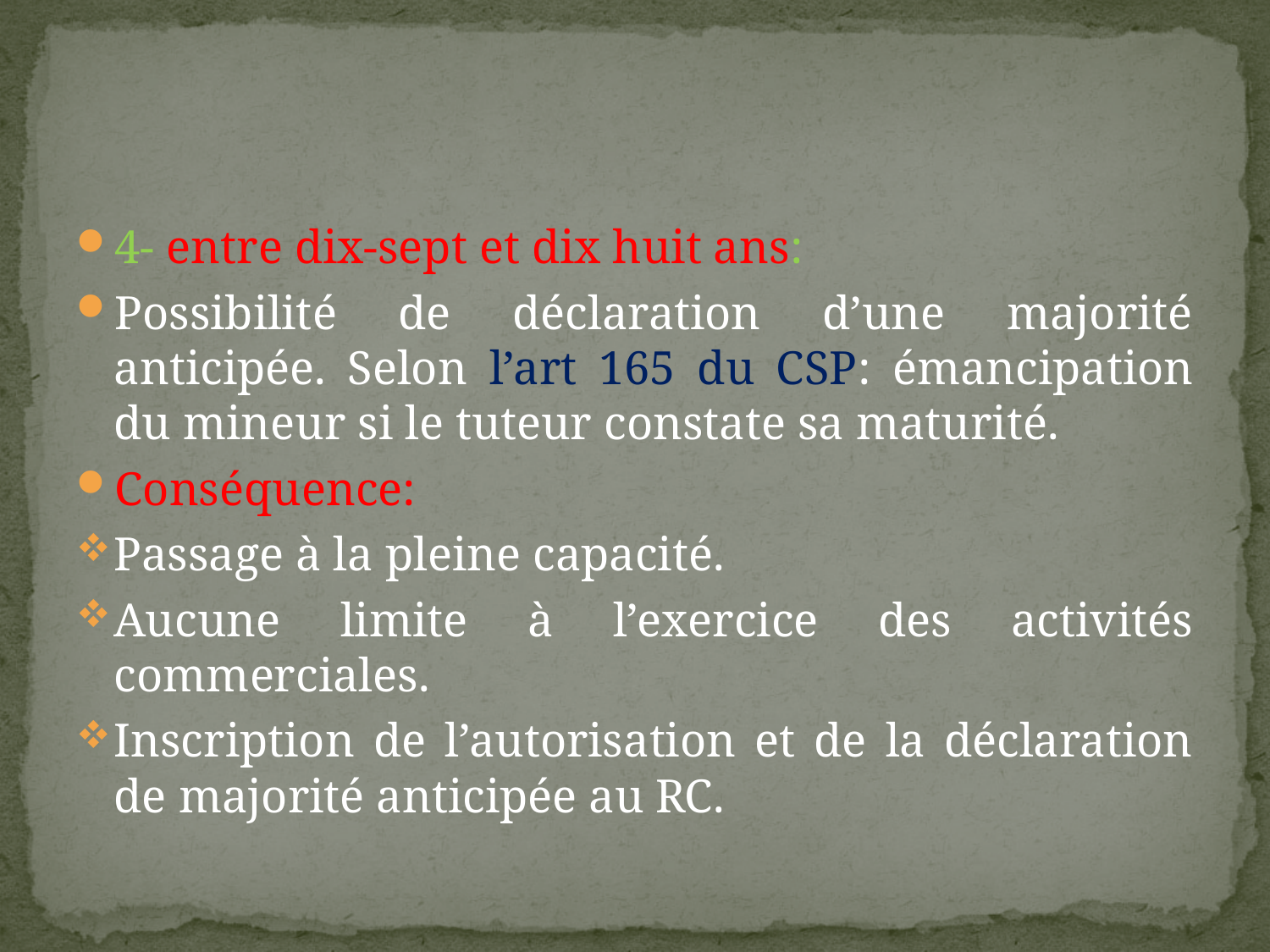

#
4- entre dix-sept et dix huit ans:
Possibilité de déclaration d’une majorité anticipée. Selon l’art 165 du CSP: émancipation du mineur si le tuteur constate sa maturité.
Conséquence:
Passage à la pleine capacité.
Aucune limite à l’exercice des activités commerciales.
Inscription de l’autorisation et de la déclaration de majorité anticipée au RC.